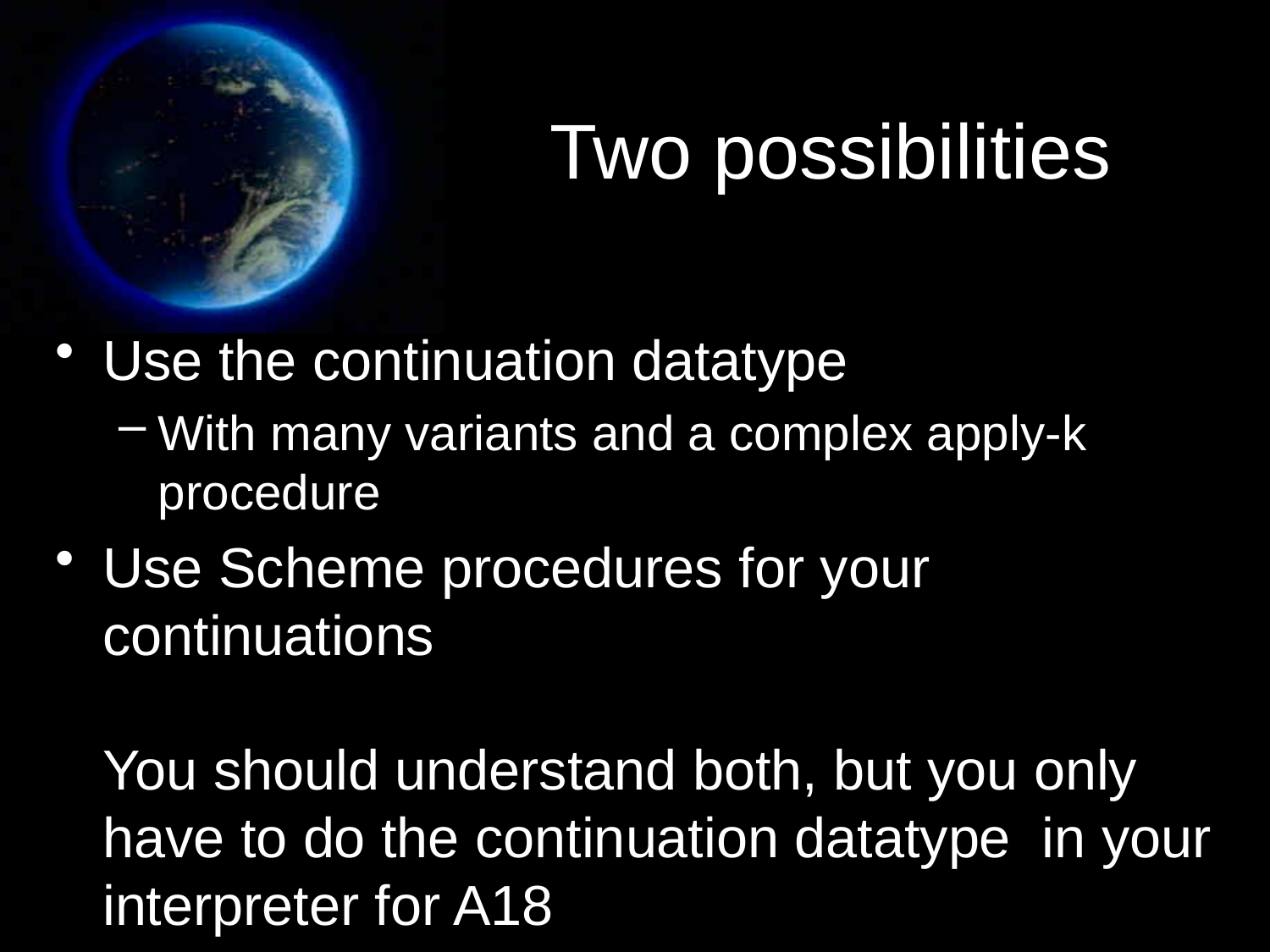

# Two possibilities
Use the continuation datatype
With many variants and a complex apply-k procedure
Use Scheme procedures for your continuations
You should understand both, but you only have to do the continuation datatype  in your interpreter for A18